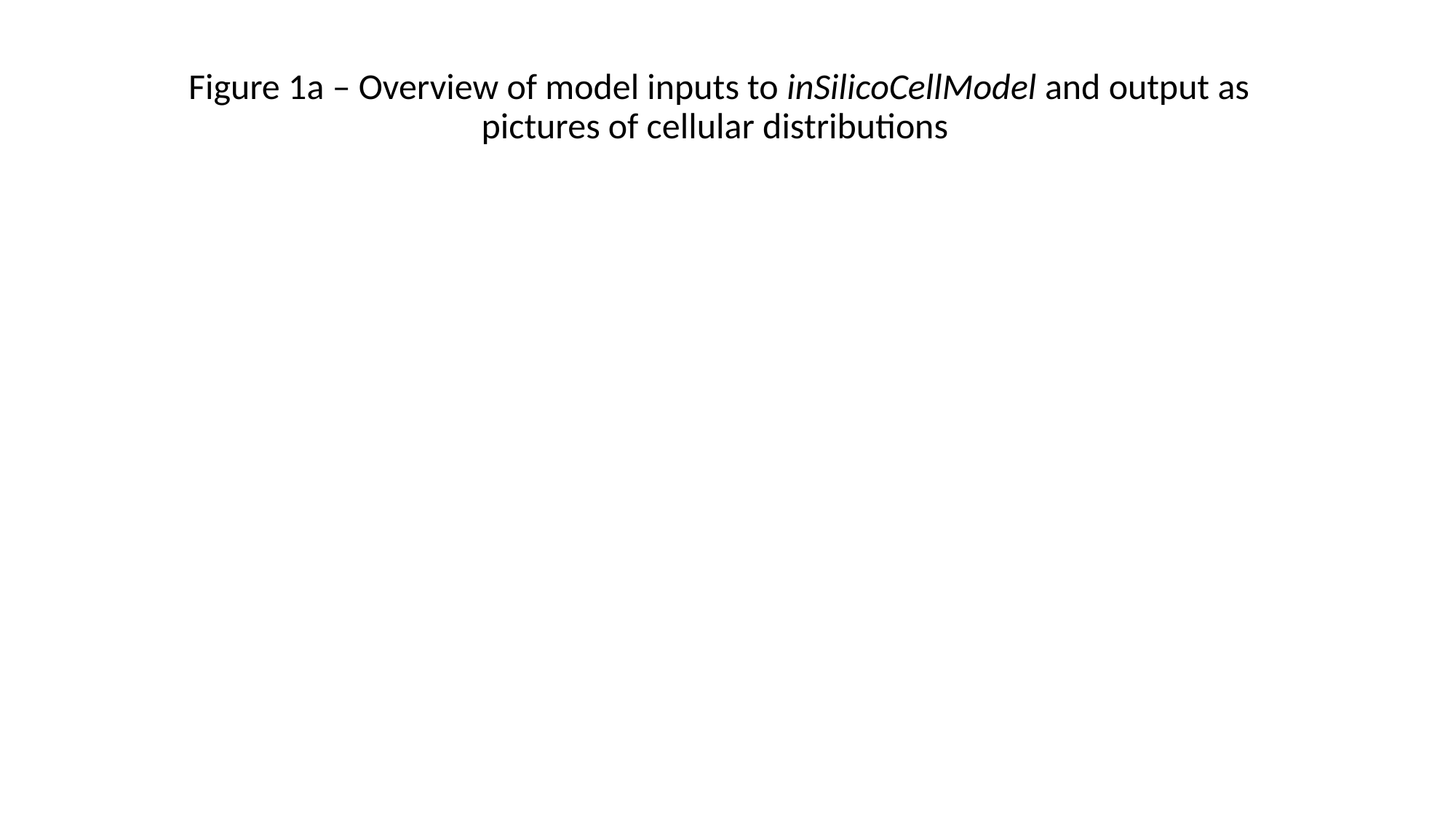

Figure 1a – Overview of model inputs to inSilicoCellModel and output as pictures of cellular distributions